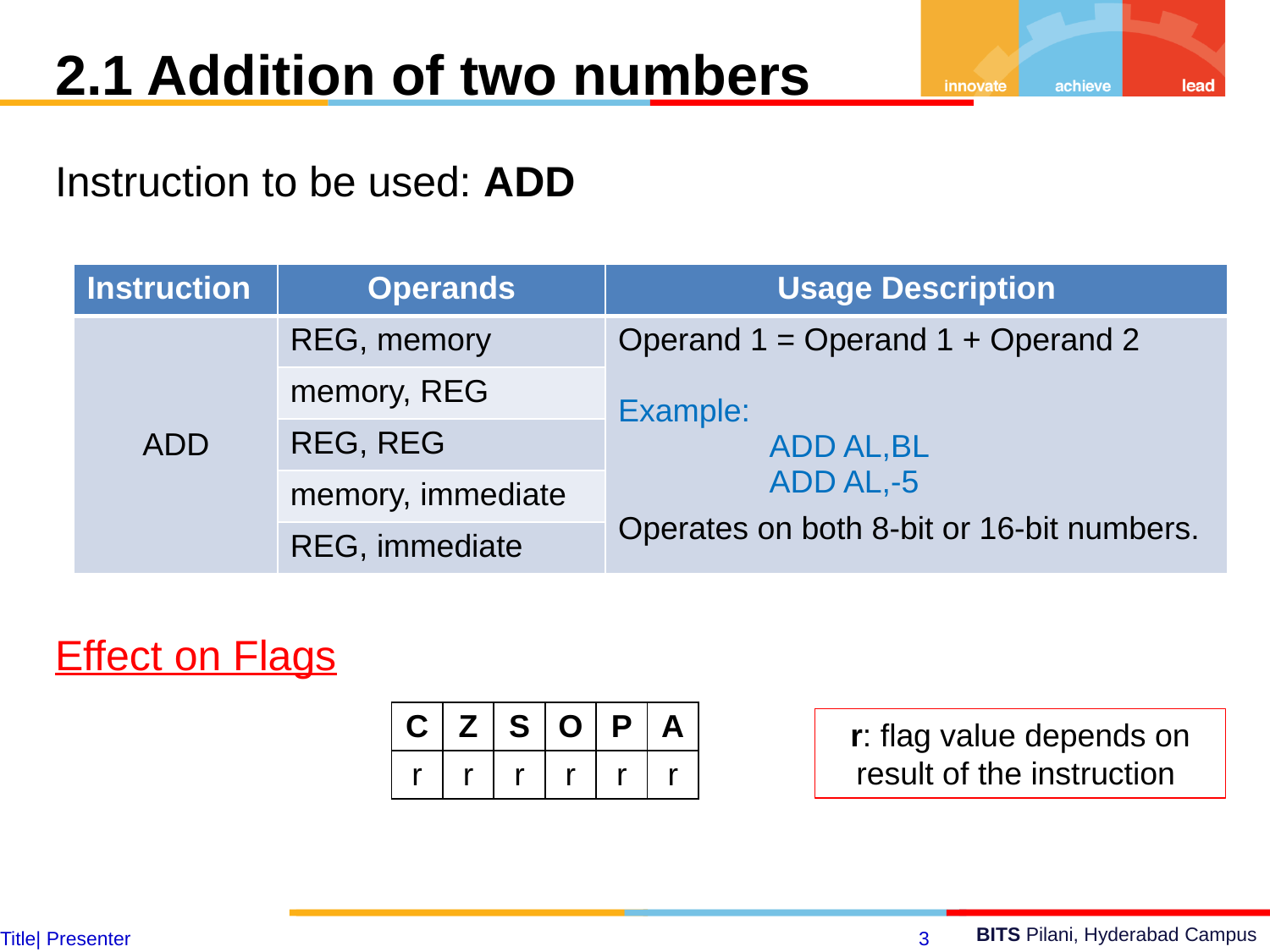

2.1 Addition of two numbers
Instruction to be used: ADD

Effect on Flags
| Instruction | Operands | Usage Description |
| --- | --- | --- |
| ADD | REG, memory | Operand 1 = Operand 1 + Operand 2 Example: ADD AL,BL ADD AL,-5 Operates on both 8-bit or 16-bit numbers. |
|  | memory, REG |  |
|  | REG, REG |  |
|  | memory, immediate |  |
|  | REG, immediate |  |
| C | Z | S | O | P | A |
| --- | --- | --- | --- | --- | --- |
| r | r | r | r | r | r |
r: flag value depends on result of the instruction